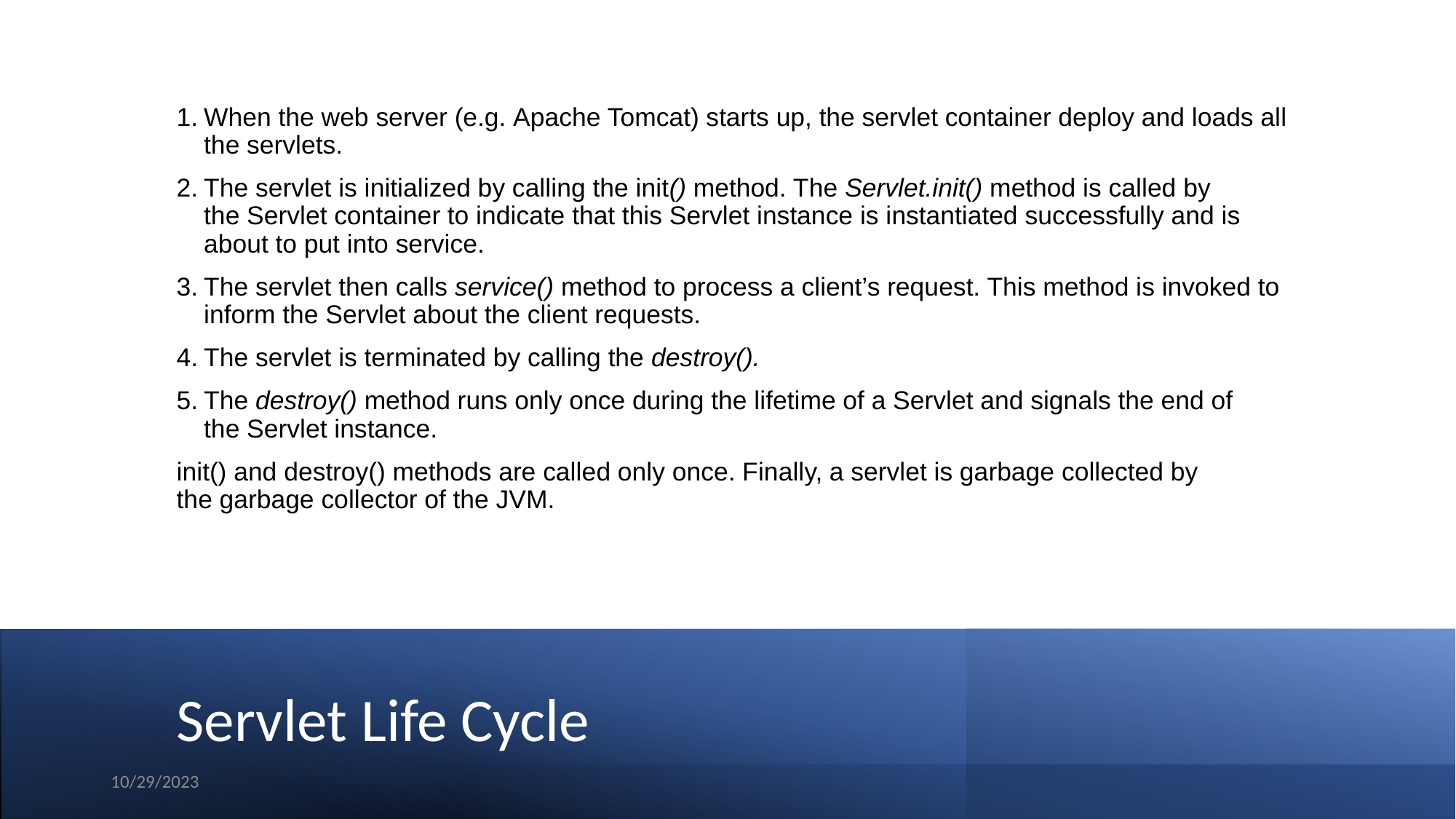

When the web server (e.g. Apache Tomcat) starts up, the servlet container deploy and loads all the servlets.
The servlet is initialized by calling the init() method. The Servlet.init() method is called by the Servlet container to indicate that this Servlet instance is instantiated successfully and is about to put into service.
The servlet then calls service() method to process a client’s request. This method is invoked to inform the Servlet about the client requests.
The servlet is terminated by calling the destroy().
The destroy() method runs only once during the lifetime of a Servlet and signals the end of the Servlet instance.
init() and destroy() methods are called only once. Finally, a servlet is garbage collected by the garbage collector of the JVM.

# Servlet Life Cycle
10/29/2023
11